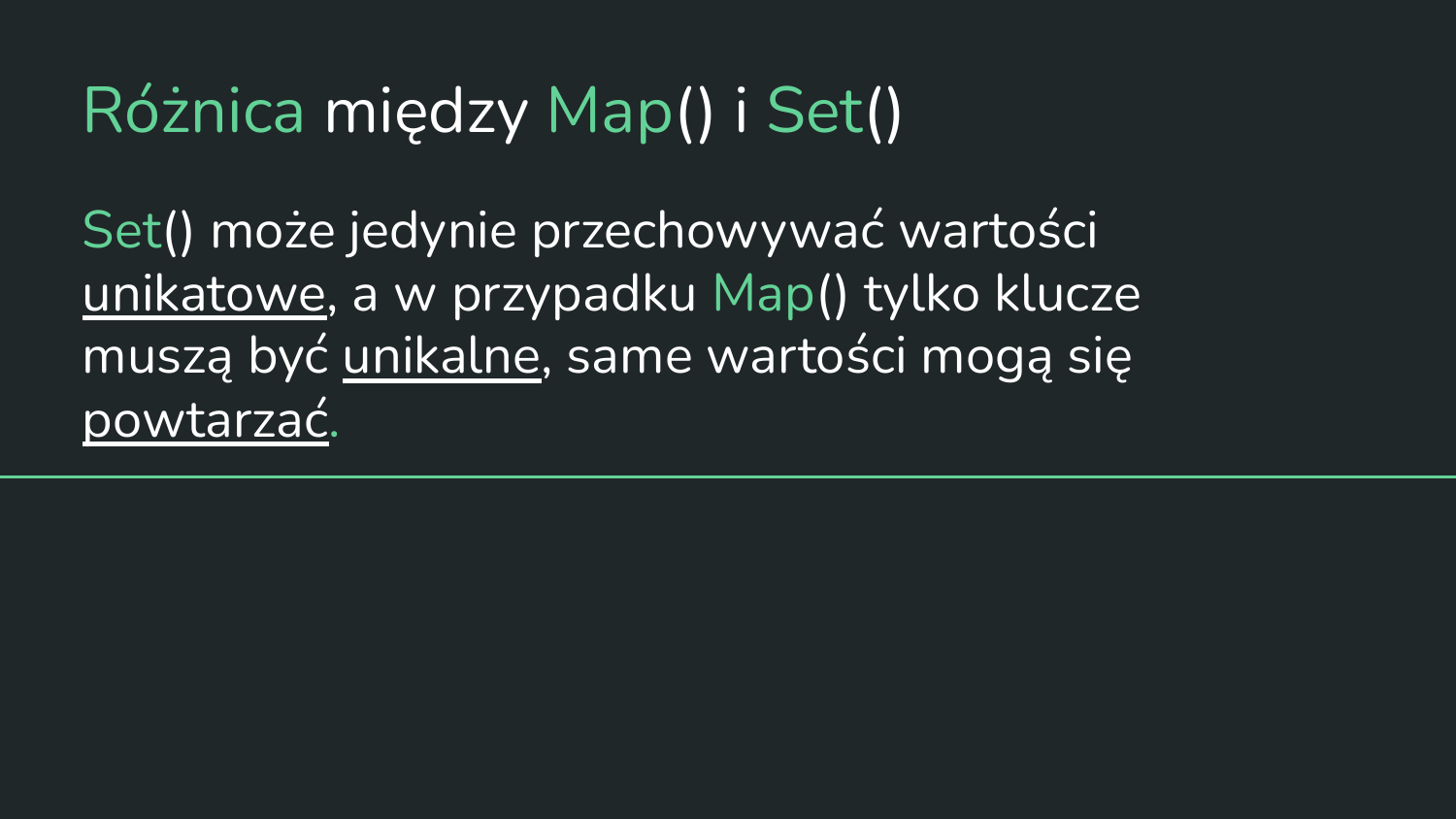

# Różnica między Map() i Set()
Set() może jedynie przechowywać wartości unikatowe, a w przypadku Map() tylko klucze muszą być unikalne, same wartości mogą się powtarzać.